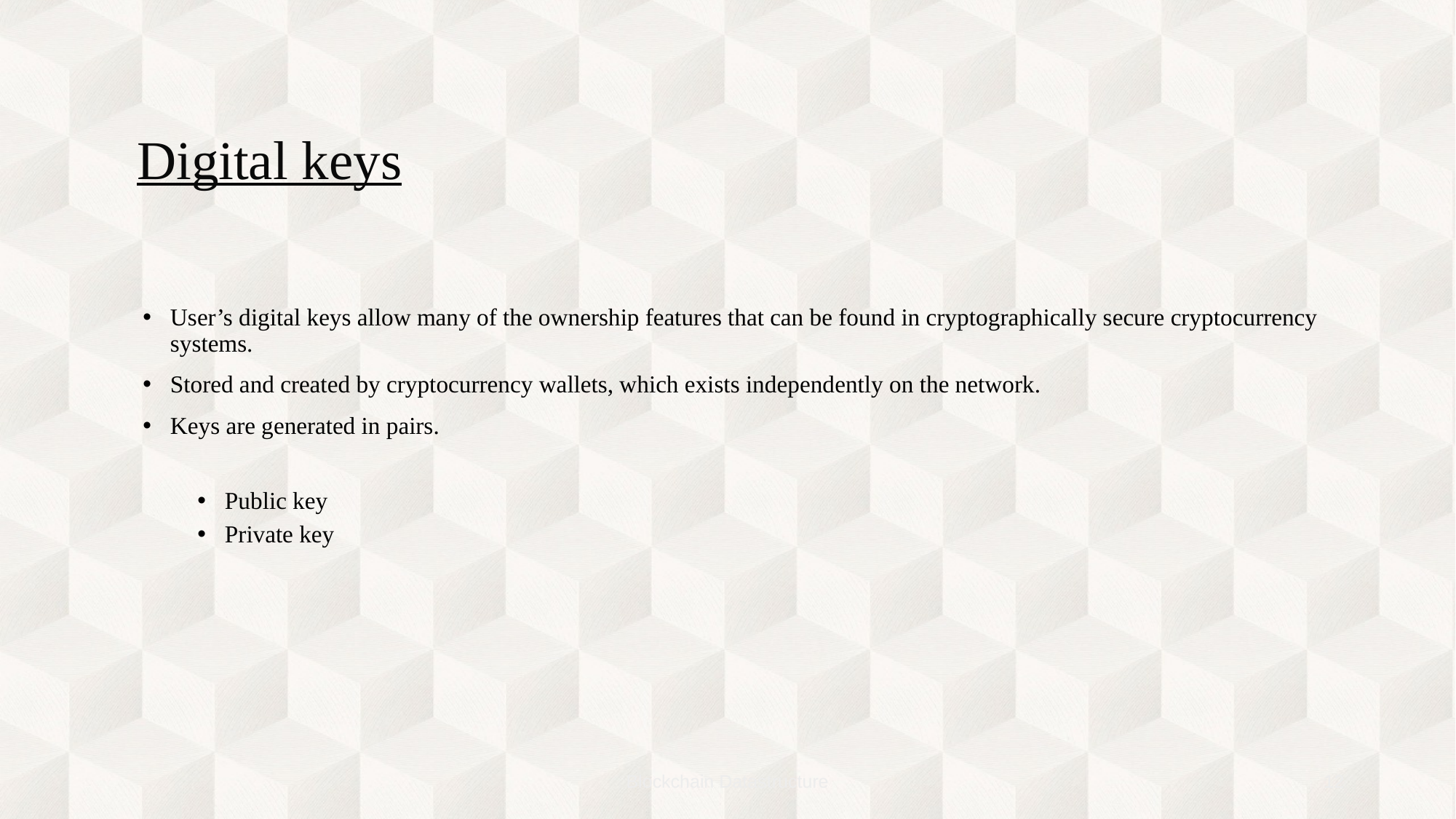

Digital keys

User’s digital keys allow many of the ownership features that can be found in cryptographically secure cryptocurrency systems.
Stored and created by cryptocurrency wallets, which exists independently on the network.
Keys are generated in pairs.

Public key
Private key

Blockchain Datastructure
12